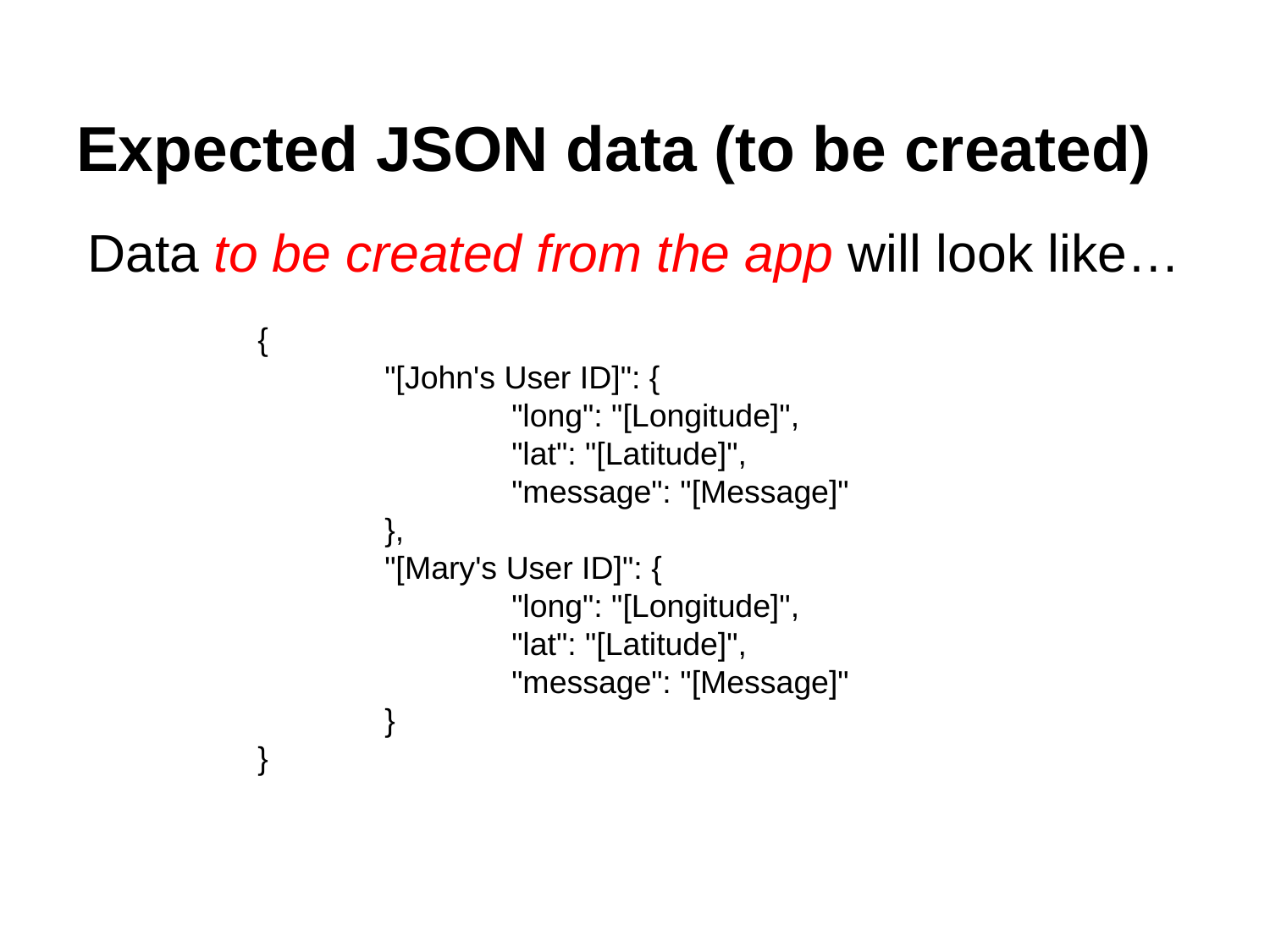

# Expected JSON data (to be created)
Data to be created from the app will look like…
{
	"[John's User ID]": {
		"long": "[Longitude]",
		"lat": "[Latitude]",
		"message": "[Message]"
	},
	"[Mary's User ID]": {
		"long": "[Longitude]",
		"lat": "[Latitude]",
		"message": "[Message]"
	}
}